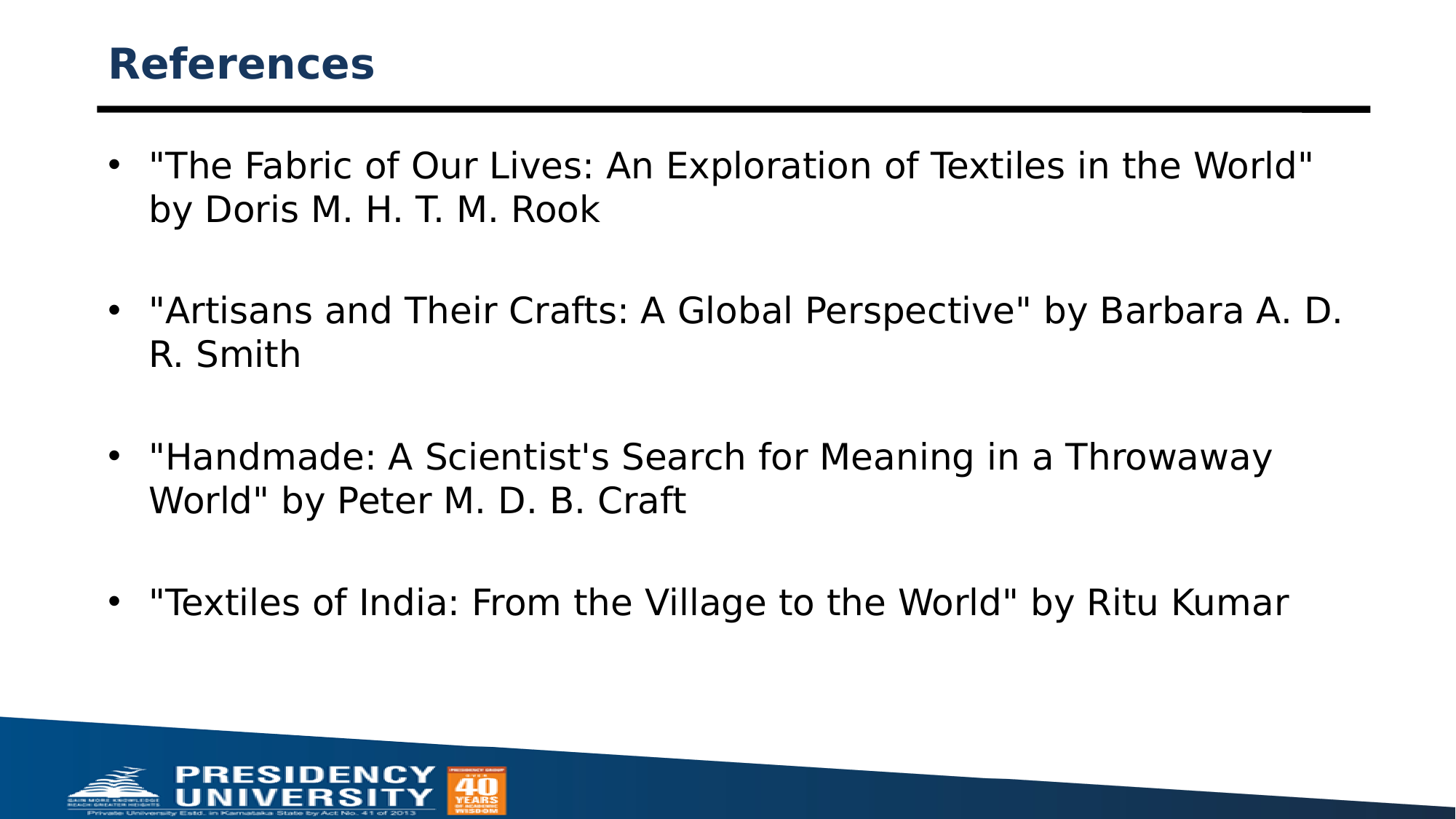

# References
"The Fabric of Our Lives: An Exploration of Textiles in the World" by Doris M. H. T. M. Rook

"Artisans and Their Crafts: A Global Perspective" by Barbara A. D. R. Smith

"Handmade: A Scientist's Search for Meaning in a Throwaway World" by Peter M. D. B. Craft

"Textiles of India: From the Village to the World" by Ritu Kumar